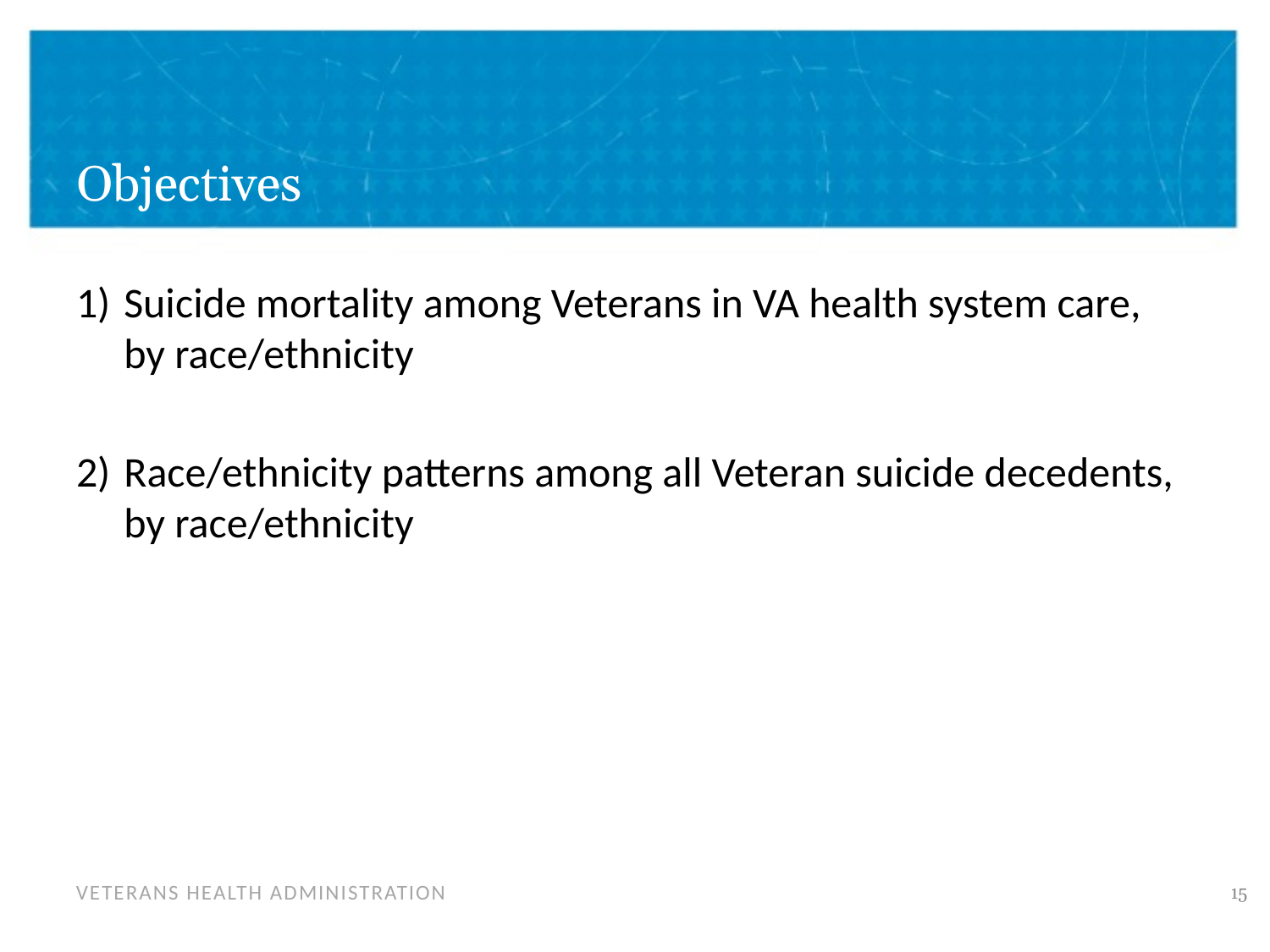

# Objectives
Suicide mortality among Veterans in VA health system care,   by race/ethnicity

Race/ethnicity patterns among all Veteran suicide decedents, by race/ethnicity
15